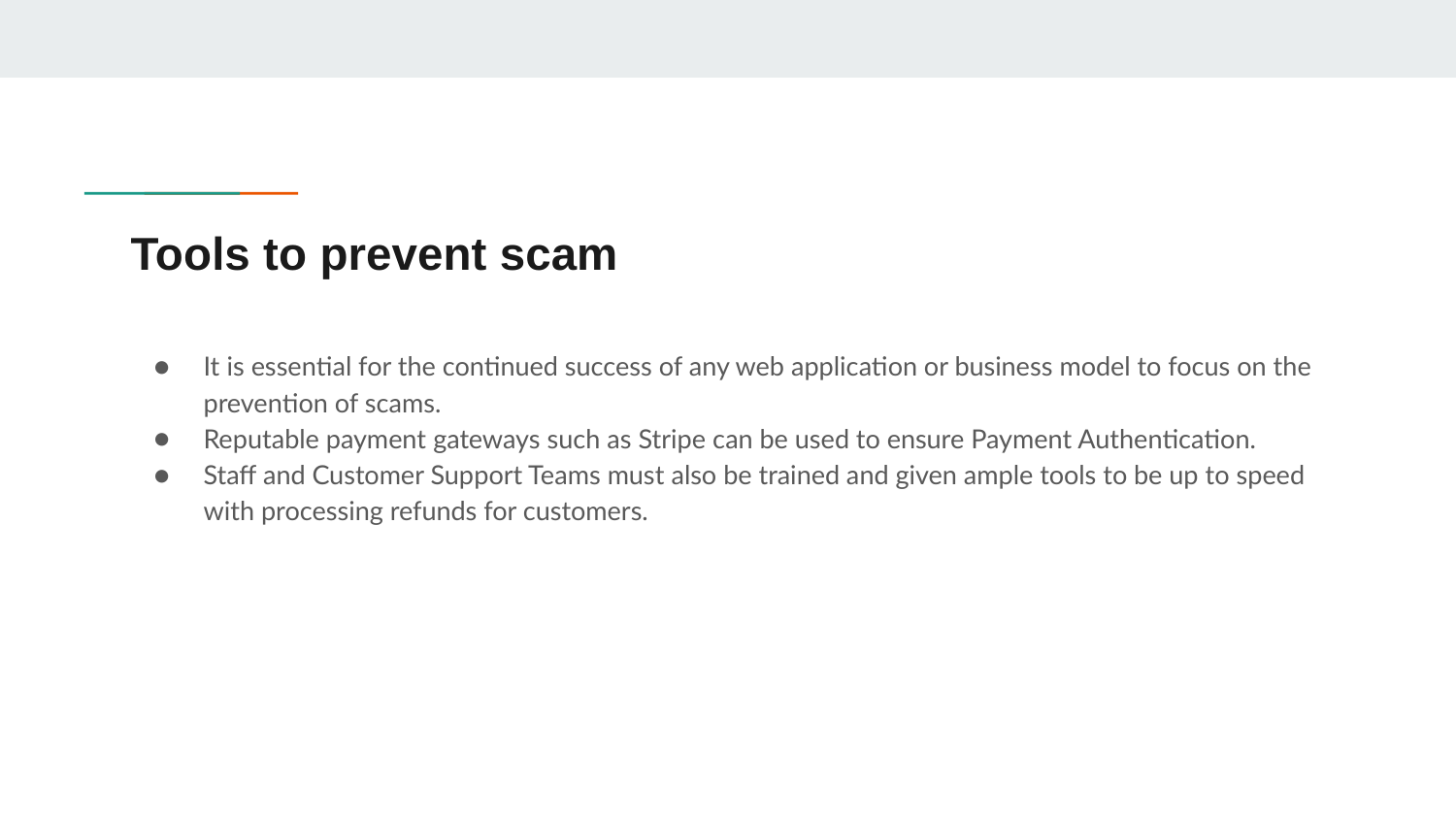

# Tools to prevent scam
It is essential for the continued success of any web application or business model to focus on the prevention of scams.
Reputable payment gateways such as Stripe can be used to ensure Payment Authentication.
Staff and Customer Support Teams must also be trained and given ample tools to be up to speed with processing refunds for customers.